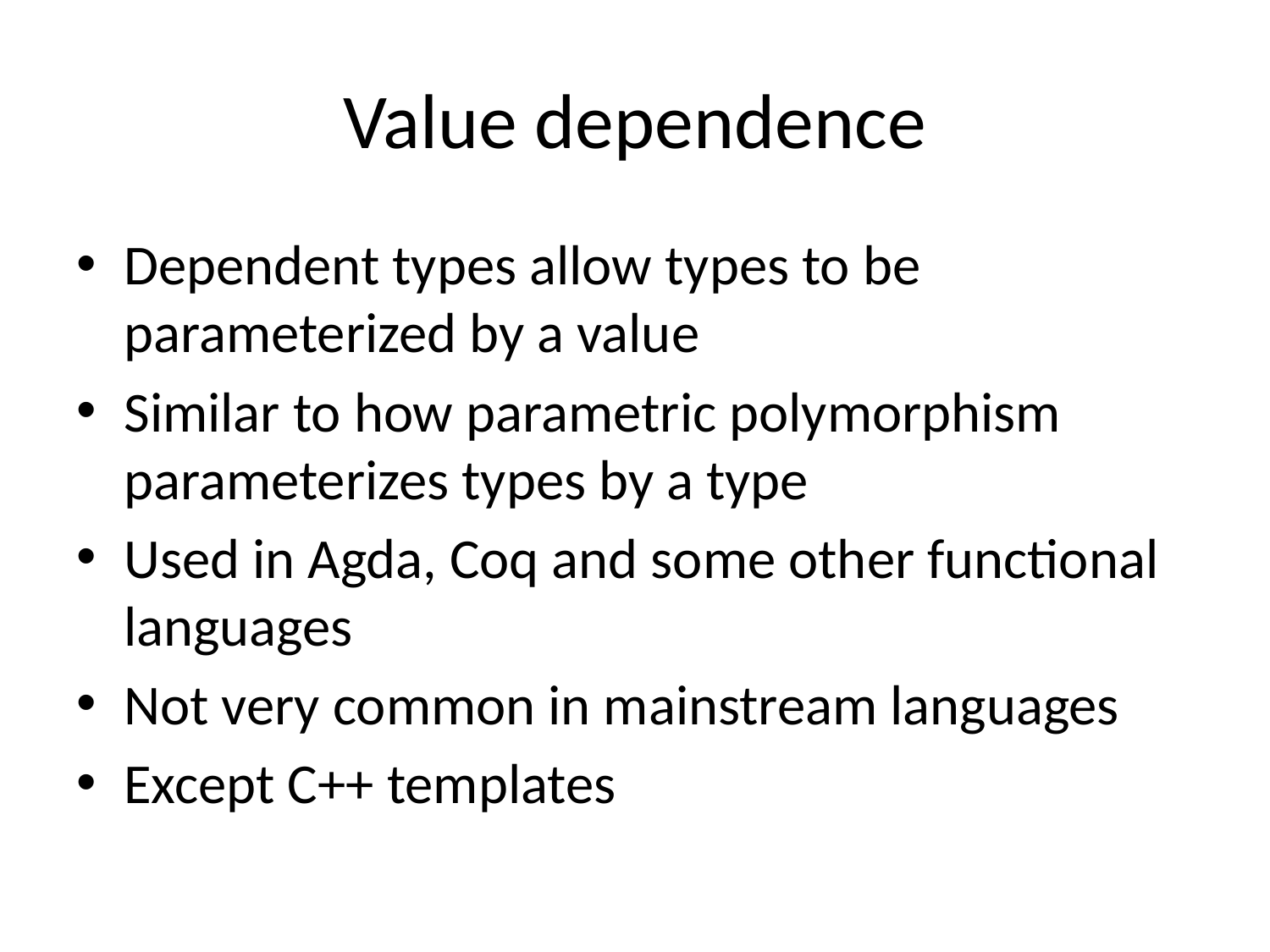

# Value dependence
Dependent types allow types to be parameterized by a value
Similar to how parametric polymorphism parameterizes types by a type
Used in Agda, Coq and some other functional languages
Not very common in mainstream languages
Except C++ templates